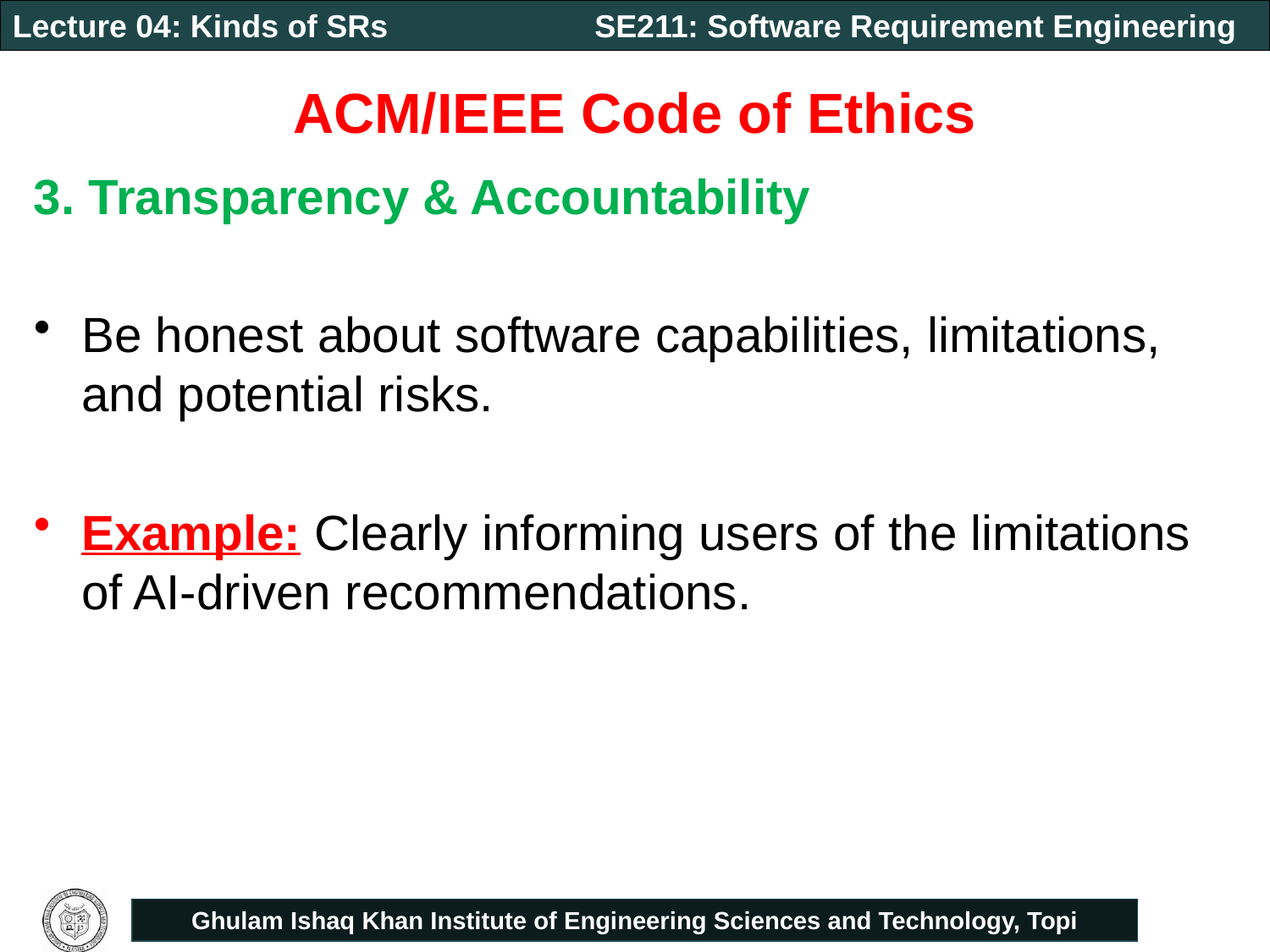

# ACM/IEEE Code of Ethics
3. Transparency & Accountability

Be honest about software capabilities, limitations, and potential risks.

Example: Clearly informing users of the limitations of AI-driven recommendations.